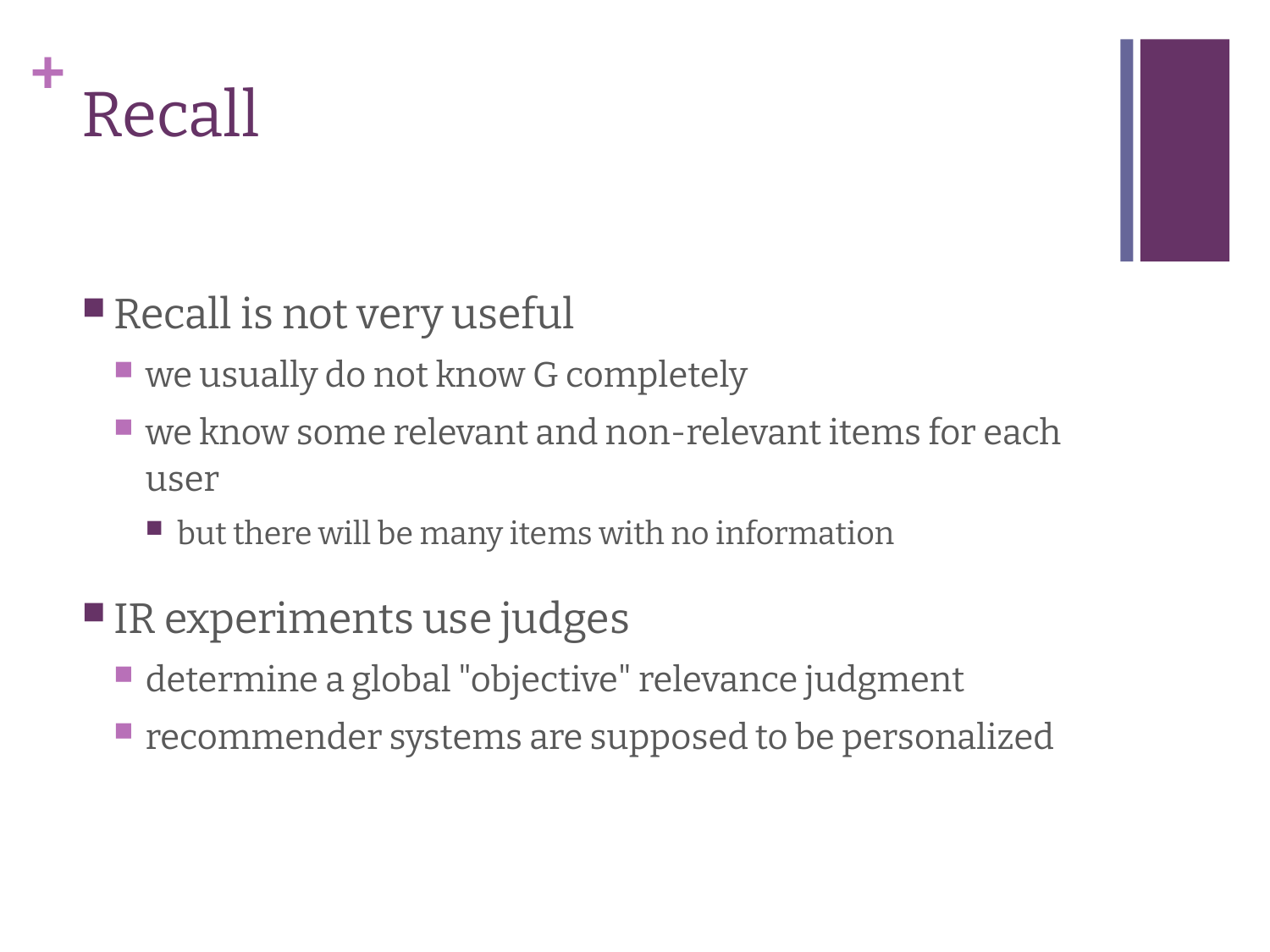

# Recall
Recall is not very useful
we usually do not know G completely
we know some relevant and non-relevant items for each user
but there will be many items with no information
IR experiments use judges
determine a global "objective" relevance judgment
recommender systems are supposed to be personalized